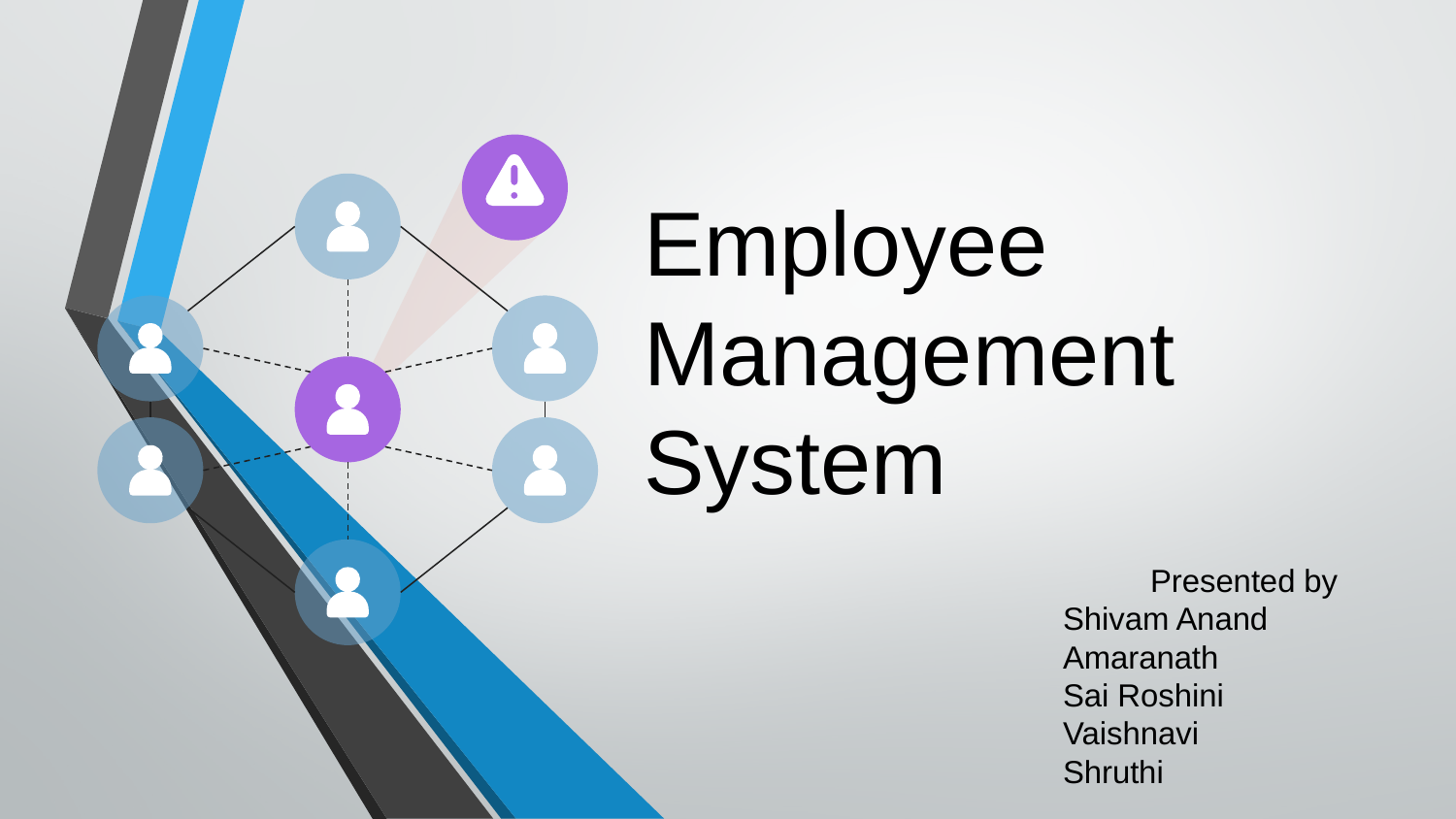

# Employee Management System
                                                          Presented by
                                                Shivam Anand
                                                Amaranath
                                                Sai Roshini
                                                Vaishnavi
                                                Shruthi